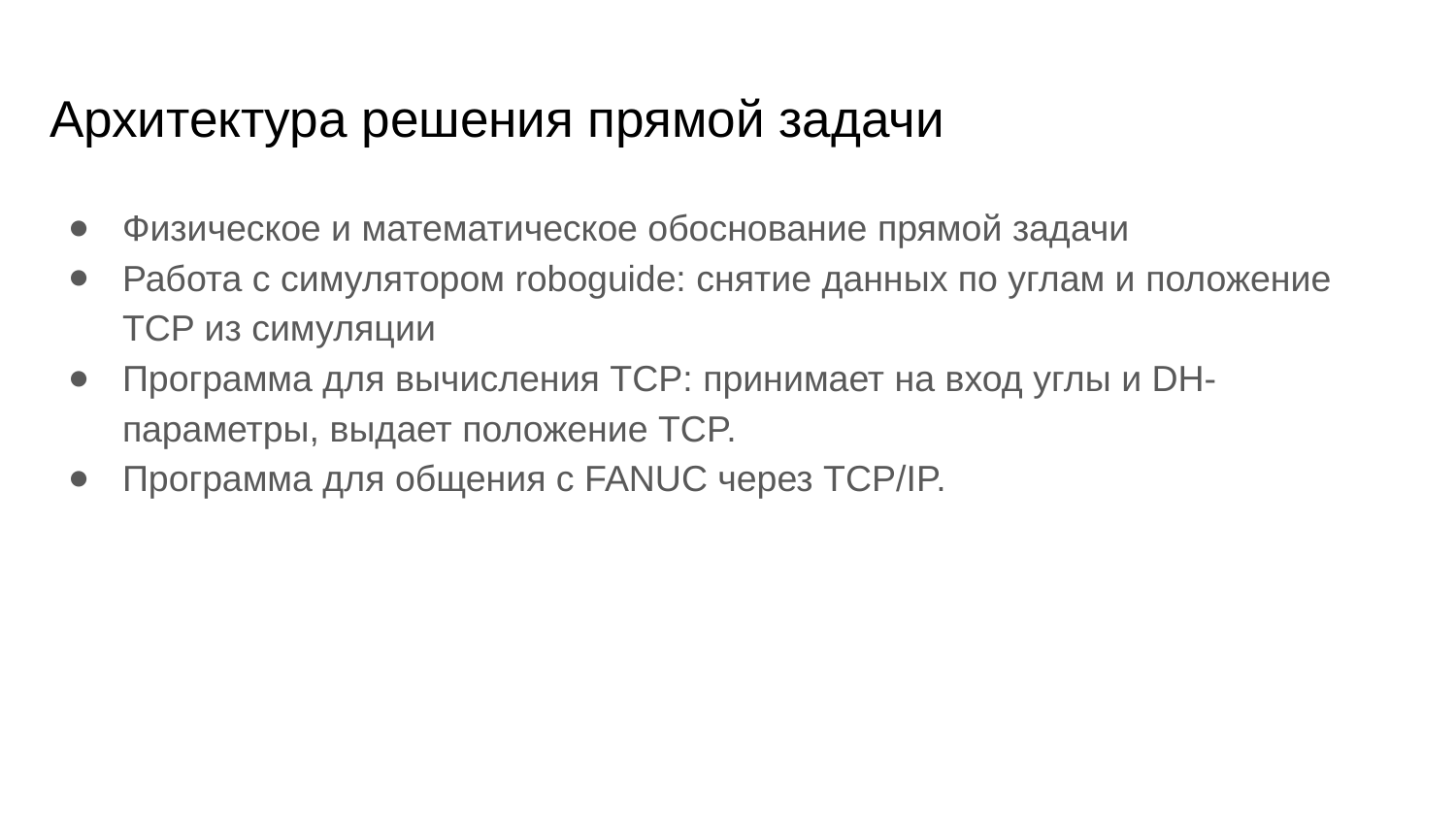

# Архитектура решения прямой задачи
Физическое и математическое обоснование прямой задачи
Работа с симулятором roboguide: снятие данных по углам и положение TCP из симуляции
Программа для вычисления TCP: принимает на вход углы и DH-параметры, выдает положение TCP.
Программа для общения с FANUC через TCP/IP.